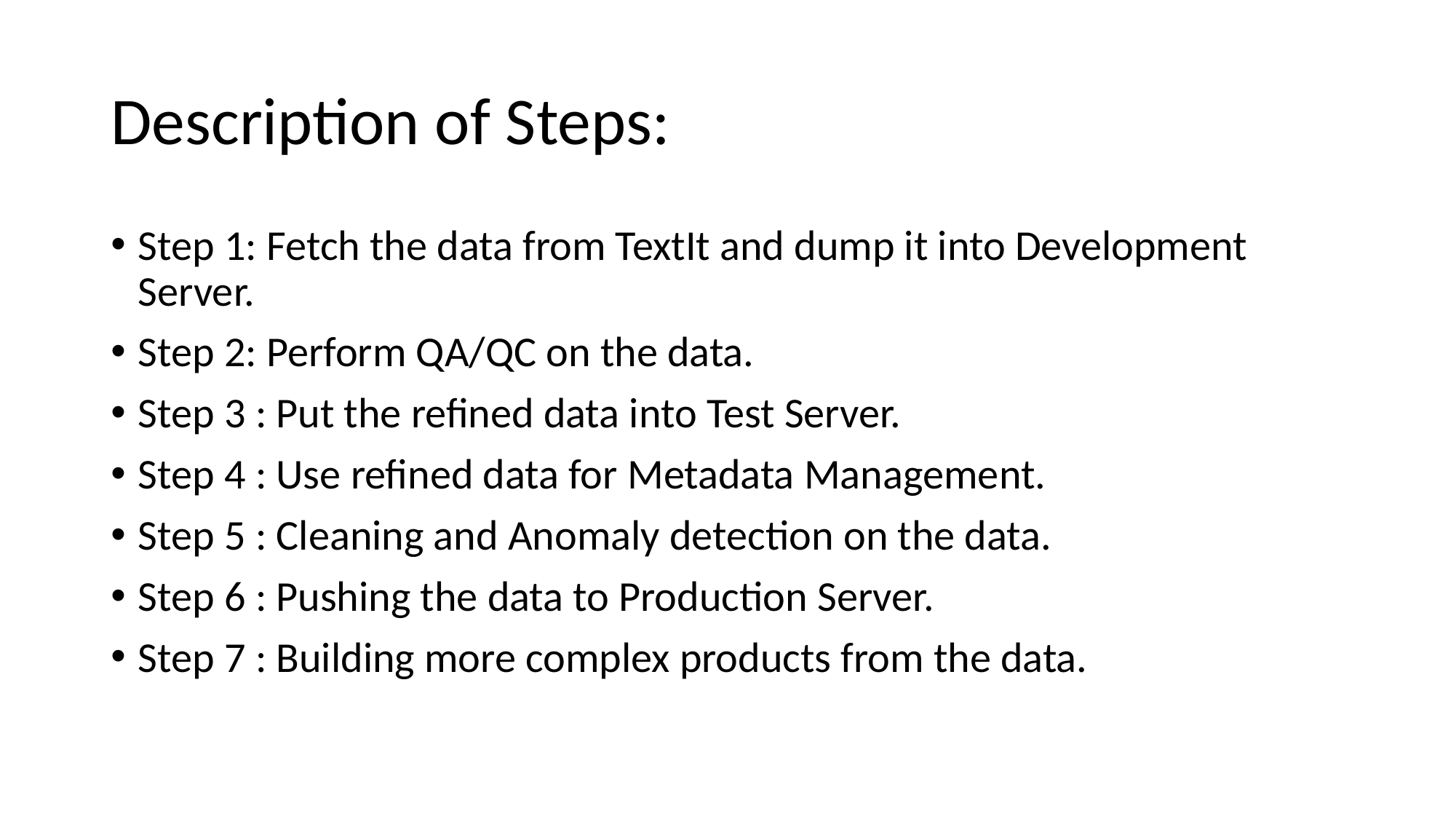

# Description of Steps:
Step 1: Fetch the data from TextIt and dump it into Development Server.
Step 2: Perform QA/QC on the data.
Step 3 : Put the refined data into Test Server.
Step 4 : Use refined data for Metadata Management.
Step 5 : Cleaning and Anomaly detection on the data.
Step 6 : Pushing the data to Production Server.
Step 7 : Building more complex products from the data.